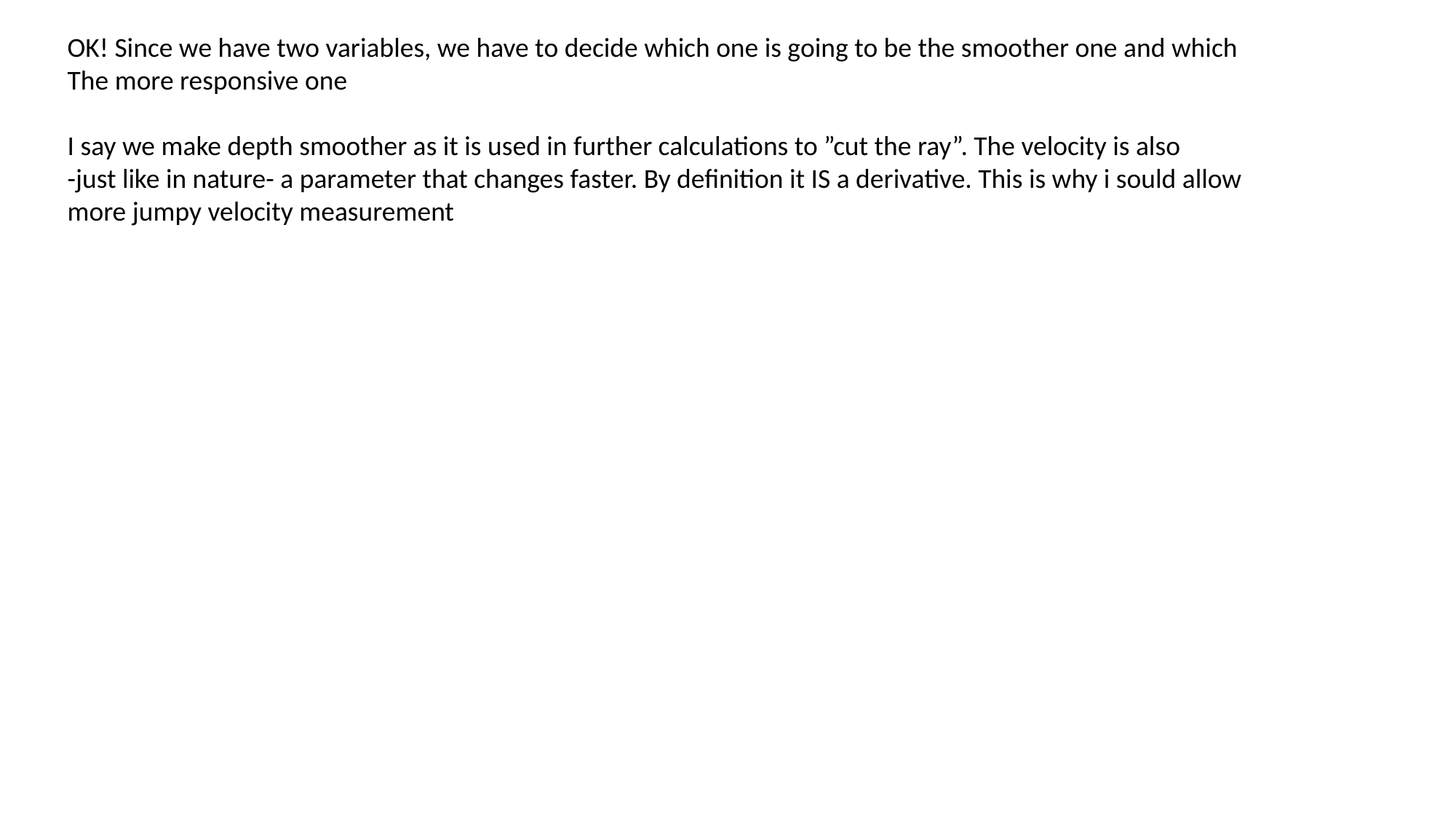

OK! Since we have two variables, we have to decide which one is going to be the smoother one and which
The more responsive one

I say we make depth smoother as it is used in further calculations to ”cut the ray”. The velocity is also
-just like in nature- a parameter that changes faster. By definition it IS a derivative. This is why i sould allow more jumpy velocity measurement